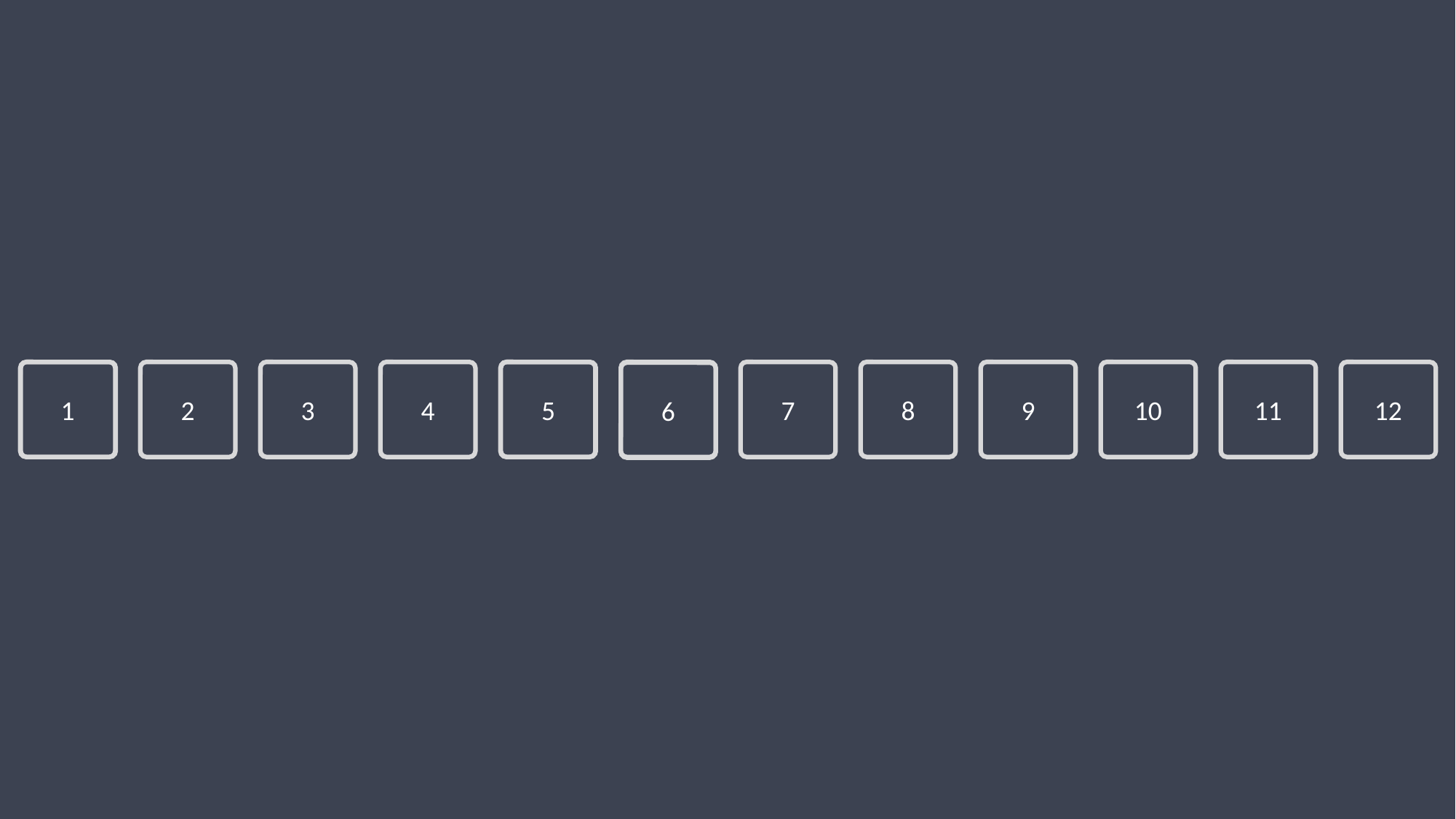

1
5

12
8
2
3
4
7
9
10
11
6